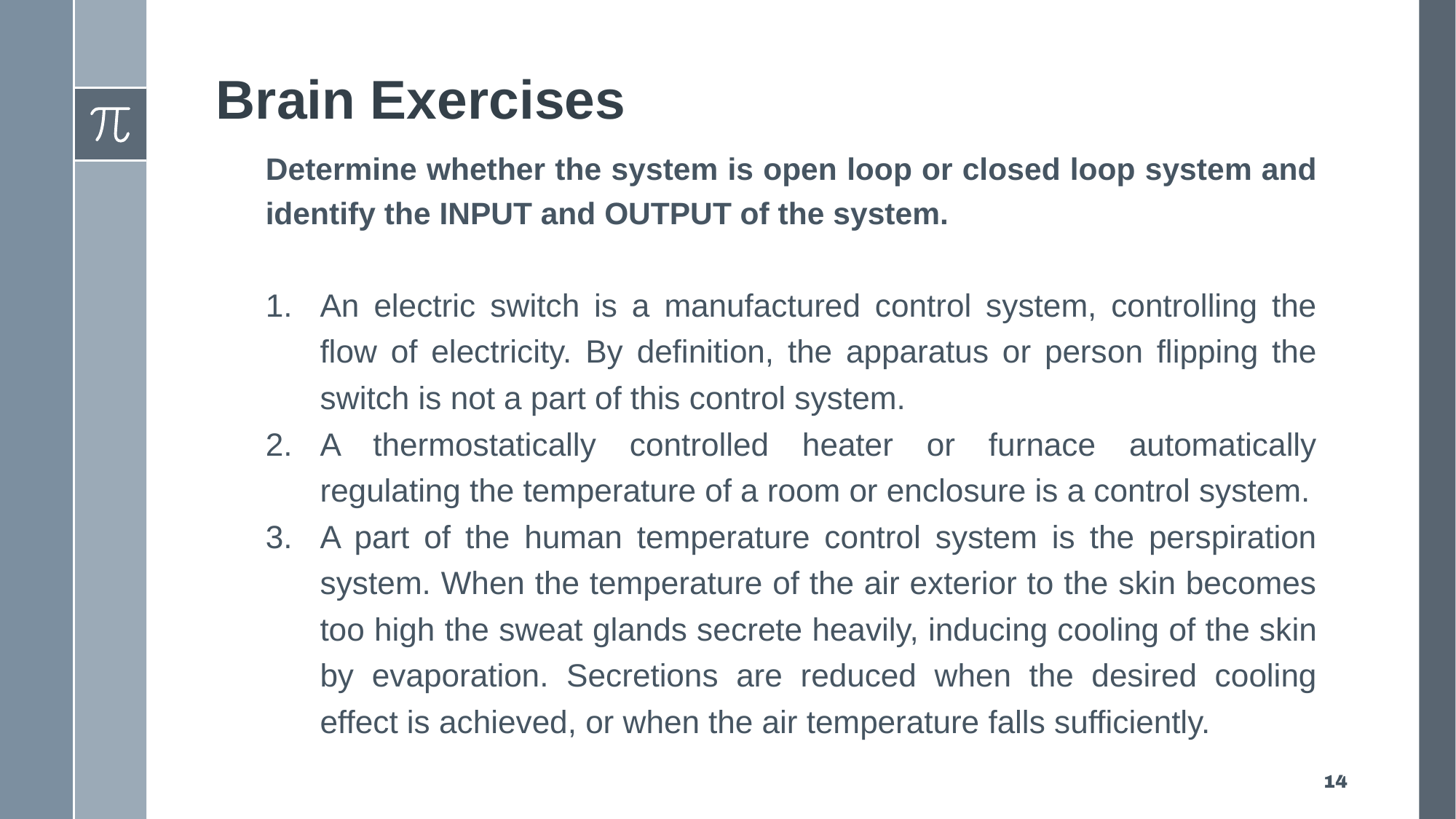

# Brain Exercises
Determine whether the system is open loop or closed loop system and identify the INPUT and OUTPUT of the system.

An electric switch is a manufactured control system, controlling the flow of electricity. By definition, the apparatus or person flipping the switch is not a part of this control system.
A thermostatically controlled heater or furnace automatically regulating the temperature of a room or enclosure is a control system.
A part of the human temperature control system is the perspiration system. When the temperature of the air exterior to the skin becomes too high the sweat glands secrete heavily, inducing cooling of the skin by evaporation. Secretions are reduced when the desired cooling effect is achieved, or when the air temperature falls sufficiently.

14